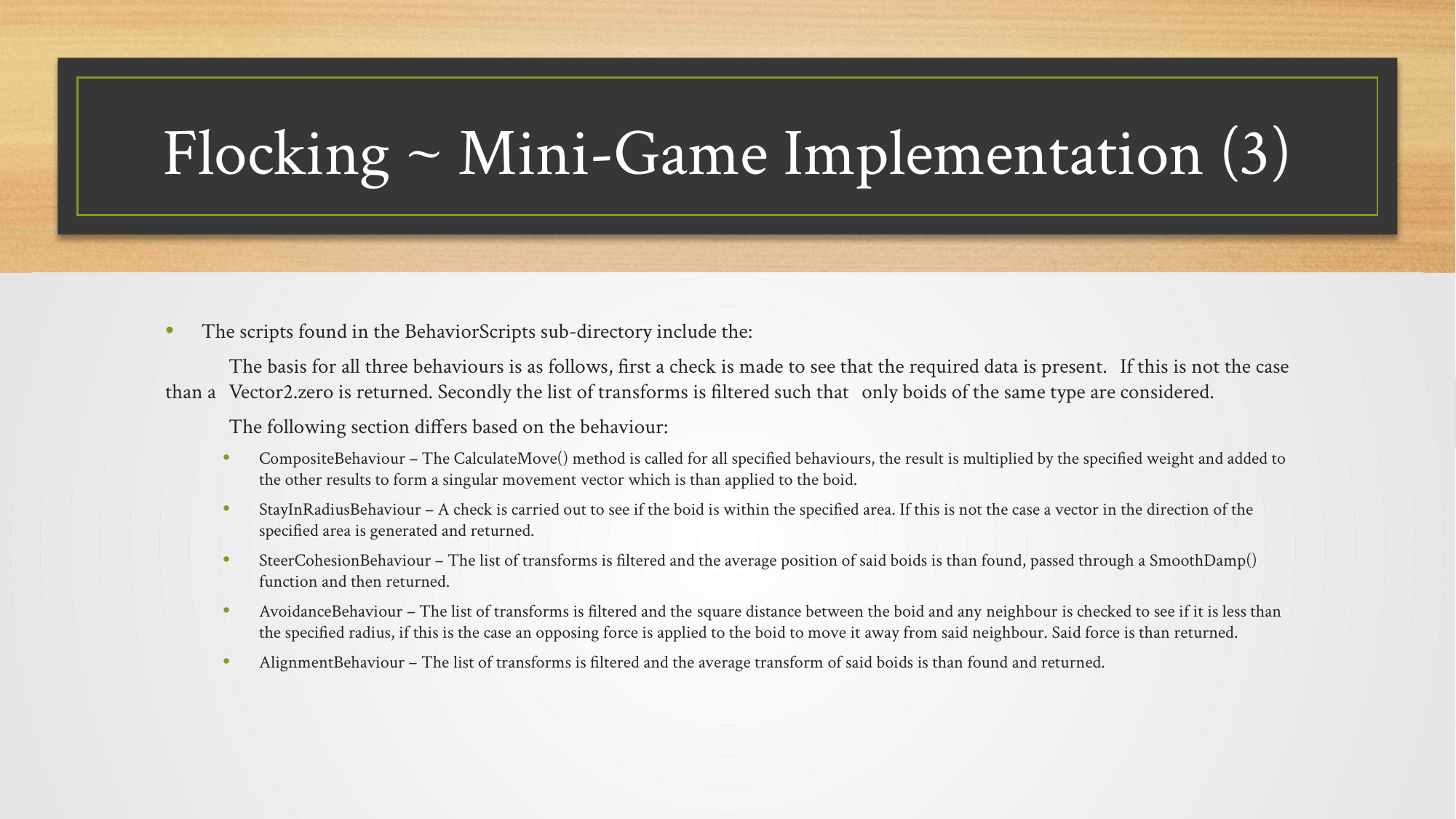

# Flocking ~ Mini-Game Implementation (3)

The scripts found in the BehaviorScripts sub-directory include the:
	The basis for all three behaviours is as follows, first a check is made to see that the required data is present. 	If this is not the case than a 	Vector2.zero is returned. Secondly the list of transforms is filtered such that 	only boids of the same type are considered.
	The following section differs based on the behaviour:
CompositeBehaviour – The CalculateMove() method is called for all specified behaviours, the result is multiplied by the specified weight and added to the other results to form a singular movement vector which is than applied to the boid.
StayInRadiusBehaviour – A check is carried out to see if the boid is within the specified area. If this is not the case a vector in the direction of the specified area is generated and returned.
SteerCohesionBehaviour – The list of transforms is filtered and the average position of said boids is than found, passed through a SmoothDamp() function and then returned.
AvoidanceBehaviour – The list of transforms is filtered and the square distance between the boid and any neighbour is checked to see if it is less than the specified radius, if this is the case an opposing force is applied to the boid to move it away from said neighbour. Said force is than returned.
AlignmentBehaviour – The list of transforms is filtered and the average transform of said boids is than found and returned.